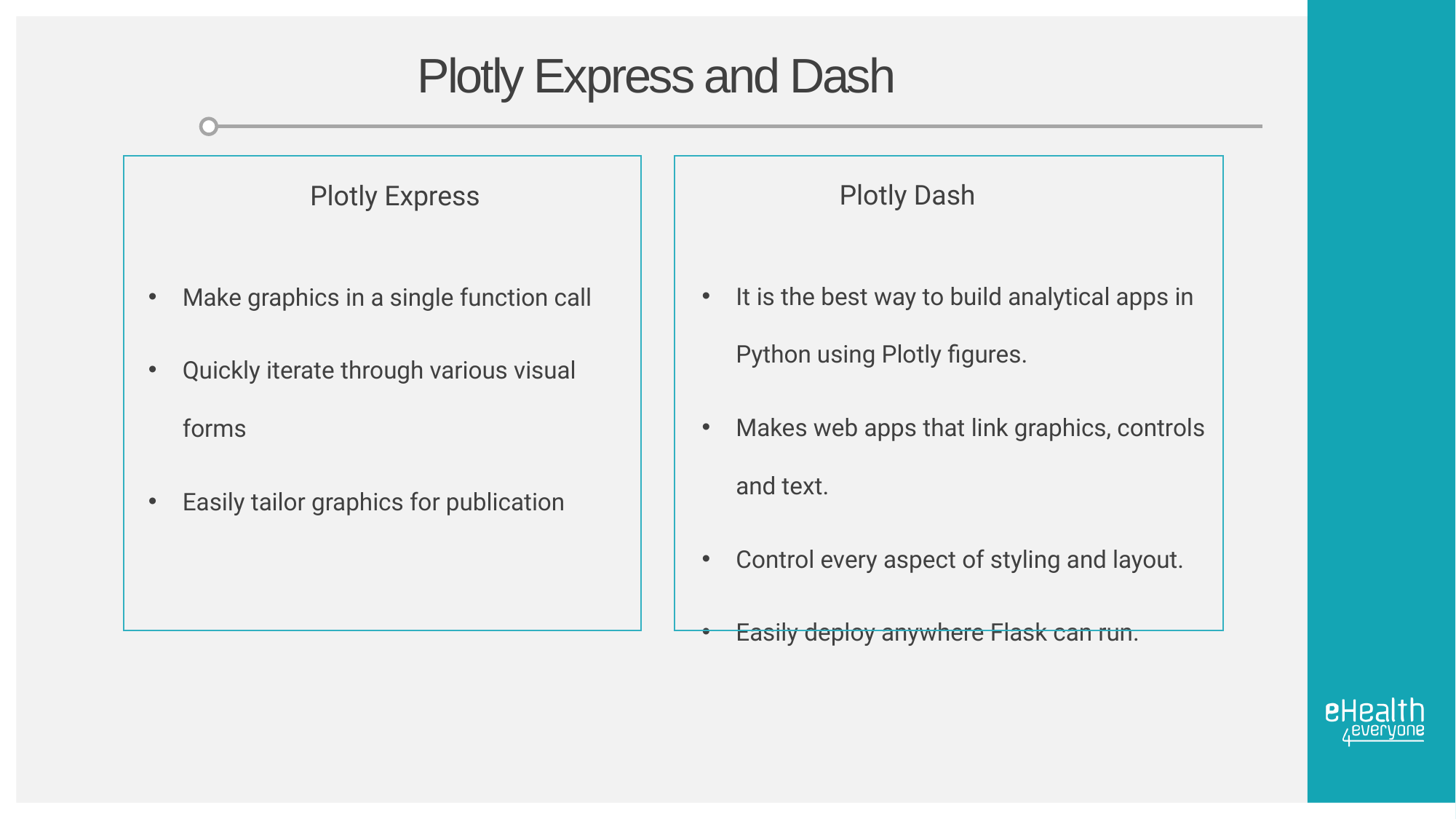

# Plotly Express and Dash

Plotly Dash

Plotly Express

It is the best way to build analytical apps in Python using Plotly figures.
Makes web apps that link graphics, controls and text.
Control every aspect of styling and layout.
Easily deploy anywhere Flask can run.
Make graphics in a single function call
Quickly iterate through various visual forms
Easily tailor graphics for publication